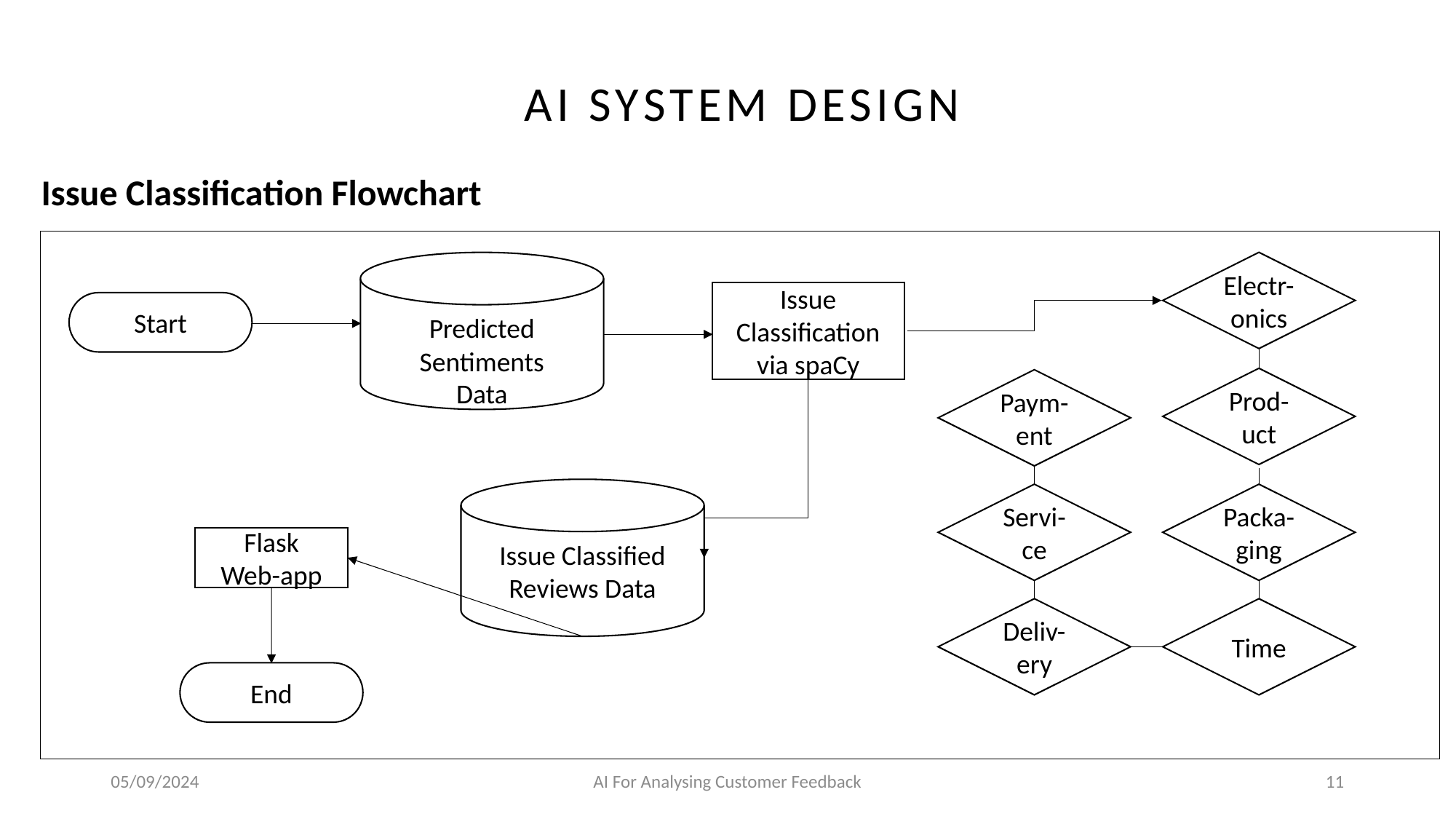

AI SYSTEM DESIGN
Issue Classification Flowchart

Predicted Sentiments
Data

Electr-onics
Issue Classification via spaCy
Start
Prod-uct
Paym-ent

Issue Classified
Reviews Data

Servi-ce
Packa-ging
Flask
Web-app
Deliv-ery
Time
End
05/09/2024
AI For Analysing Customer Feedback
11